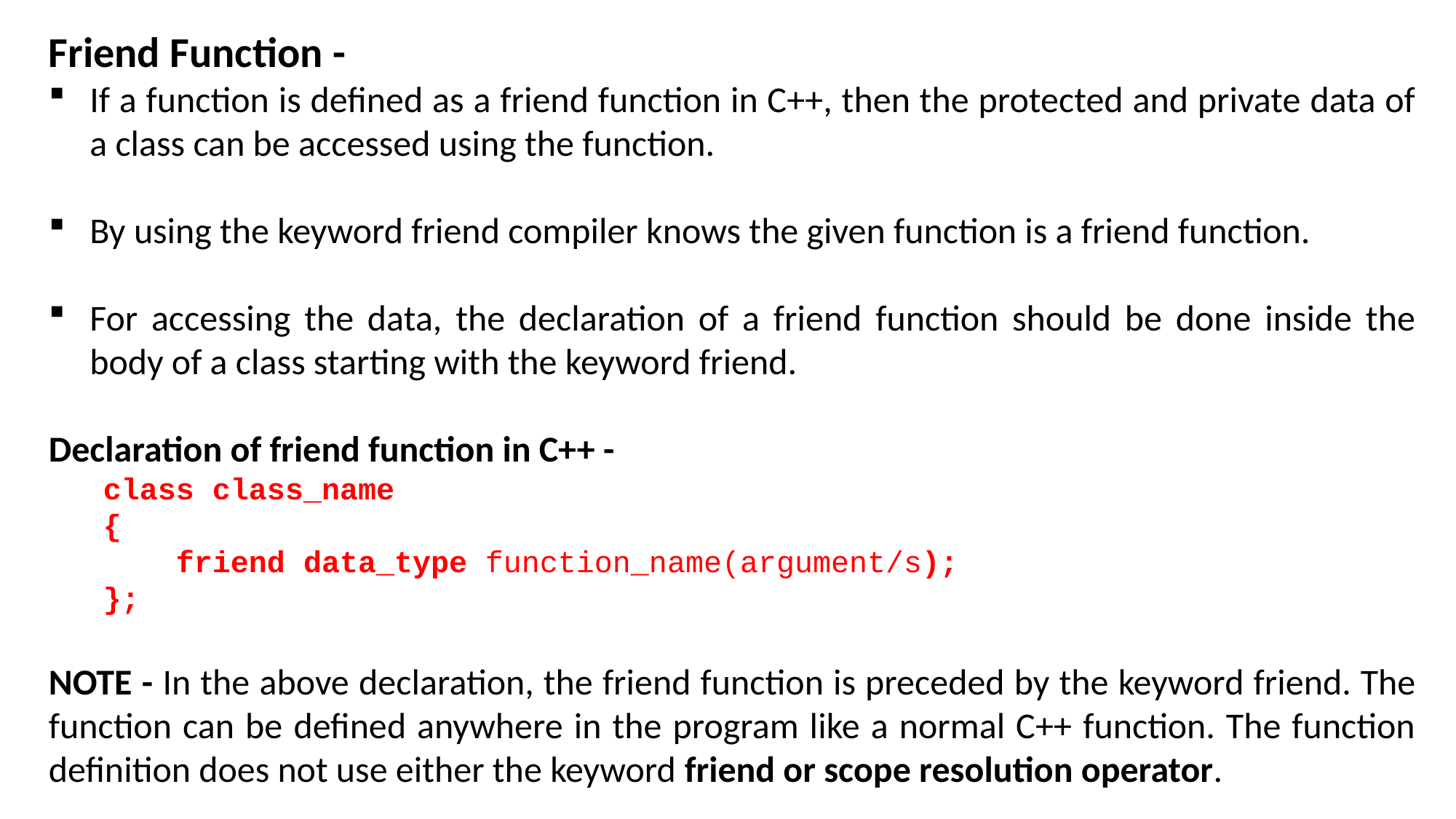

Friend Function -
If a function is defined as a friend function in C++, then the protected and private data of a class can be accessed using the function.

By using the keyword friend compiler knows the given function is a friend function.

For accessing the data, the declaration of a friend function should be done inside the body of a class starting with the keyword friend.

Declaration of friend function in C++ -
class class_name
{
    friend data_type function_name(argument/s);
};

NOTE - In the above declaration, the friend function is preceded by the keyword friend. The function can be defined anywhere in the program like a normal C++ function. The function definition does not use either the keyword friend or scope resolution operator.